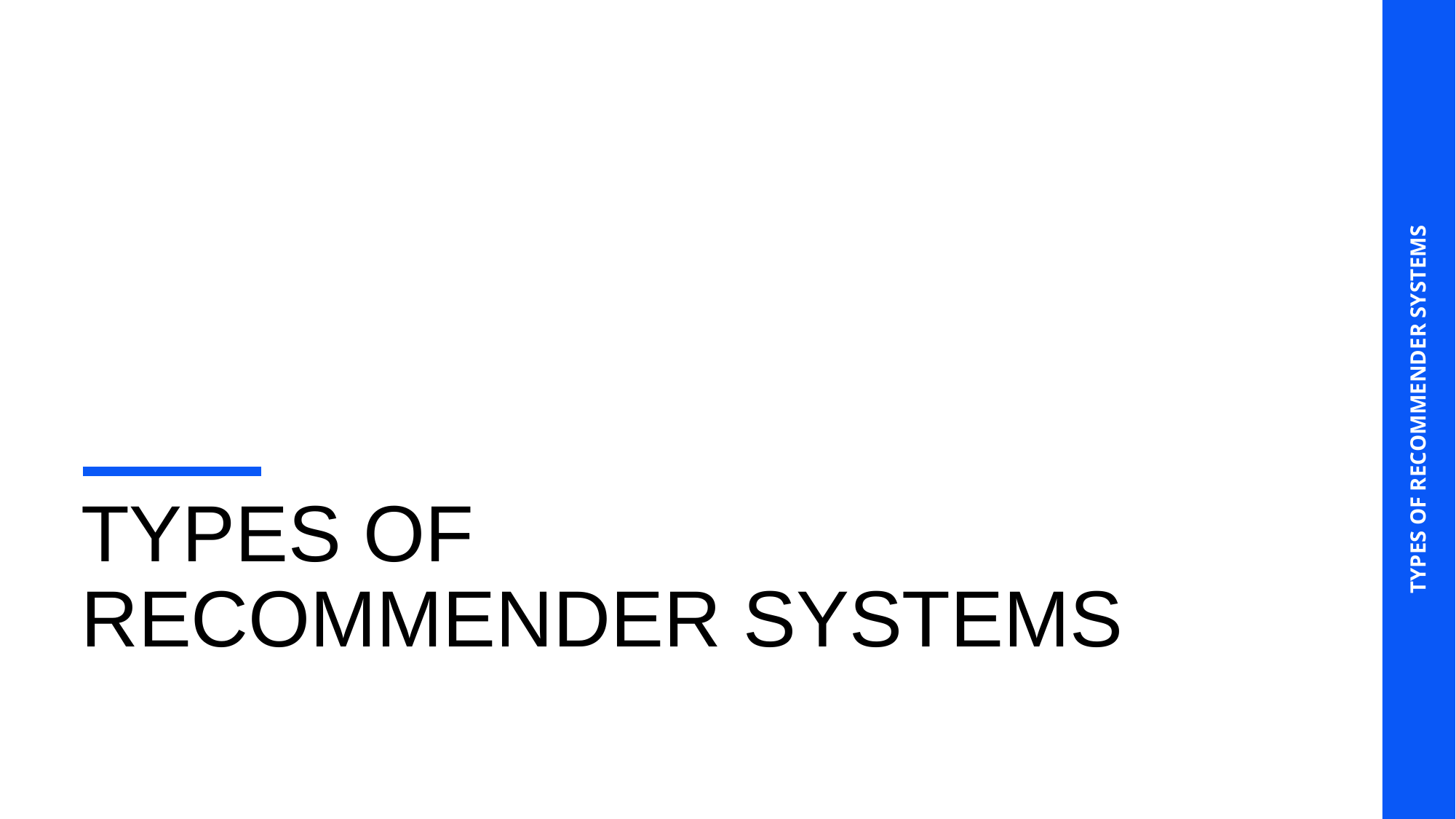

TYPES OF RECOMMENDER SYSTEMS
# TYPES OF RECOMMENDER SYSTEMS